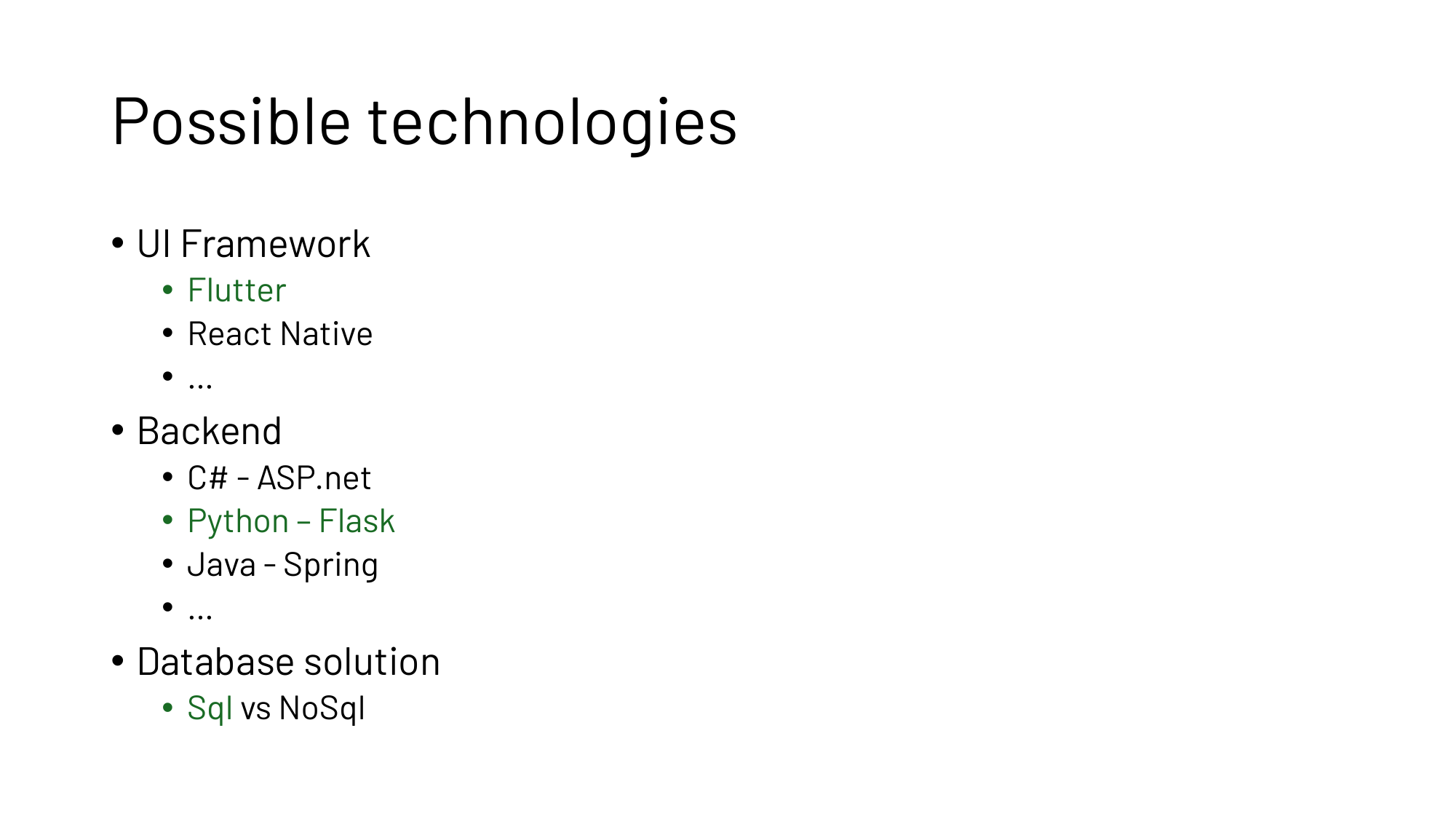

# Possible technologies
UI Framework
Flutter
React Native
…
Backend
C# - ASP.net
Python – Flask
Java - Spring
…
Database solution
Sql vs NoSql